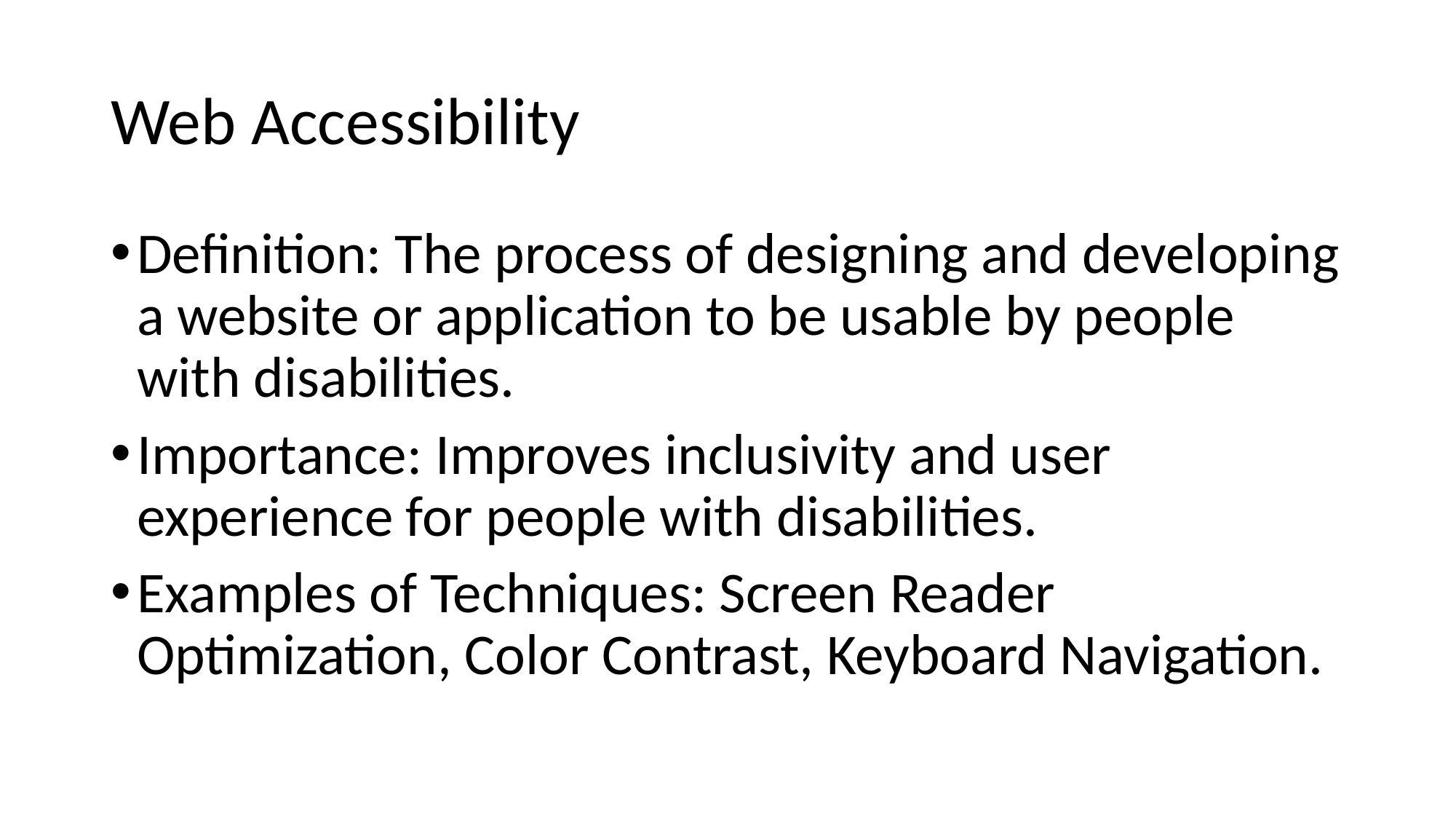

# Web Accessibility
Definition: The process of designing and developing a website or application to be usable by people with disabilities.
Importance: Improves inclusivity and user experience for people with disabilities.
Examples of Techniques: Screen Reader Optimization, Color Contrast, Keyboard Navigation.